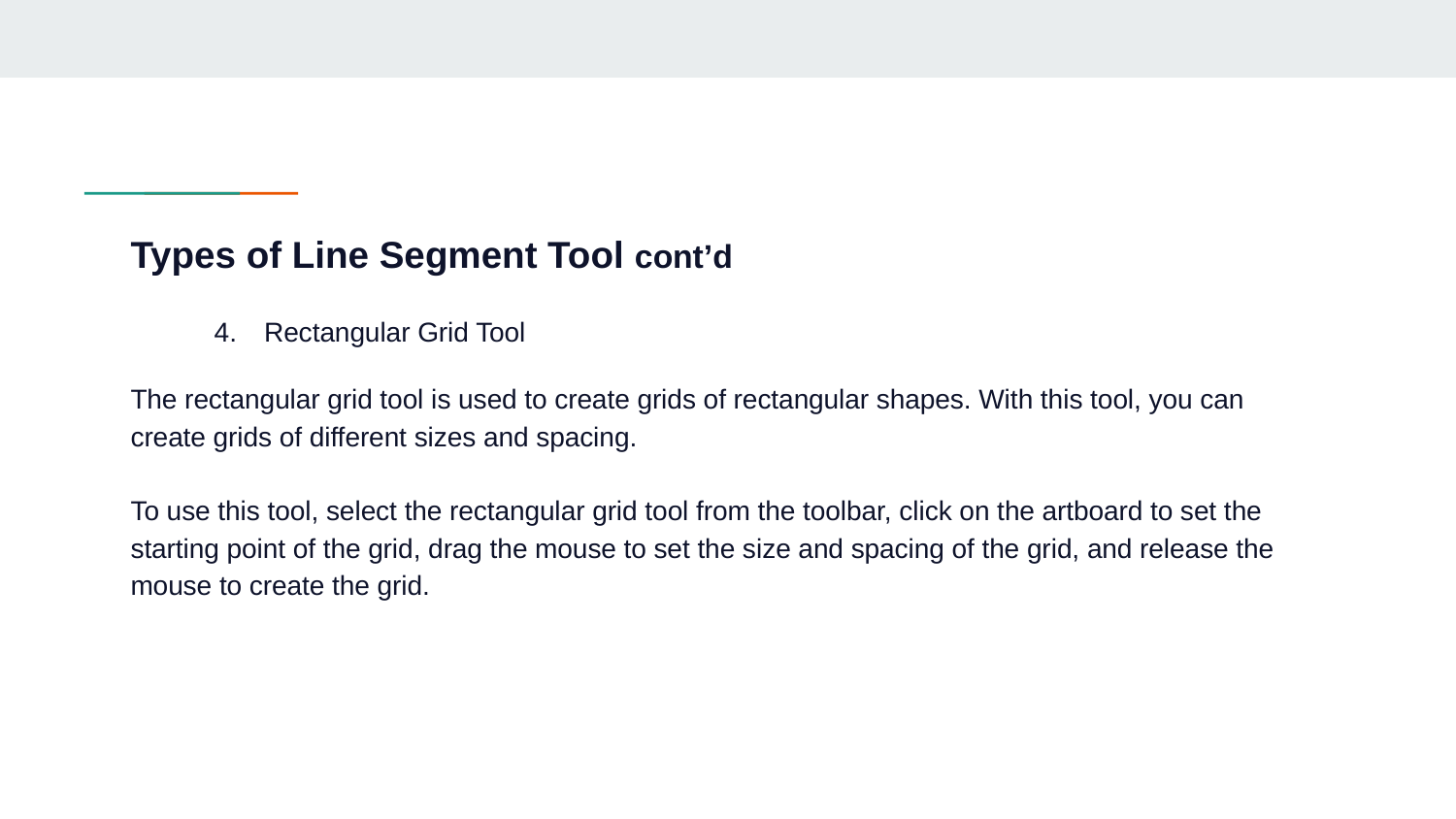

# Types of Line Segment Tool cont’d

Rectangular Grid Tool
The rectangular grid tool is used to create grids of rectangular shapes. With this tool, you can create grids of different sizes and spacing.
To use this tool, select the rectangular grid tool from the toolbar, click on the artboard to set the starting point of the grid, drag the mouse to set the size and spacing of the grid, and release the mouse to create the grid.